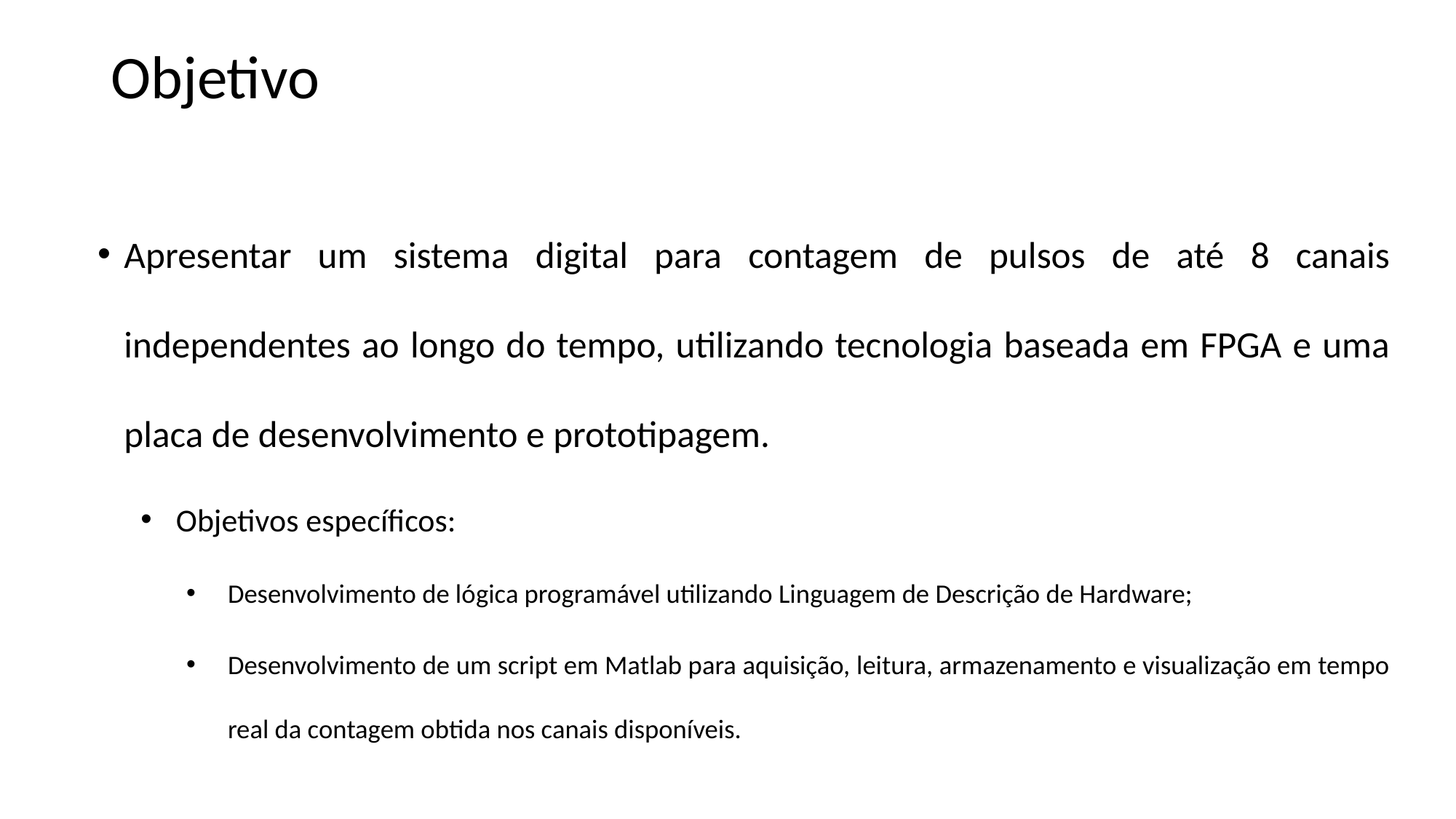

# Objetivo
Apresentar um sistema digital para contagem de pulsos de até 8 canais independentes ao longo do tempo, utilizando tecnologia baseada em FPGA e uma placa de desenvolvimento e prototipagem.
Objetivos específicos:
Desenvolvimento de lógica programável utilizando Linguagem de Descrição de Hardware;
Desenvolvimento de um script em Matlab para aquisição, leitura, armazenamento e visualização em tempo real da contagem obtida nos canais disponíveis.